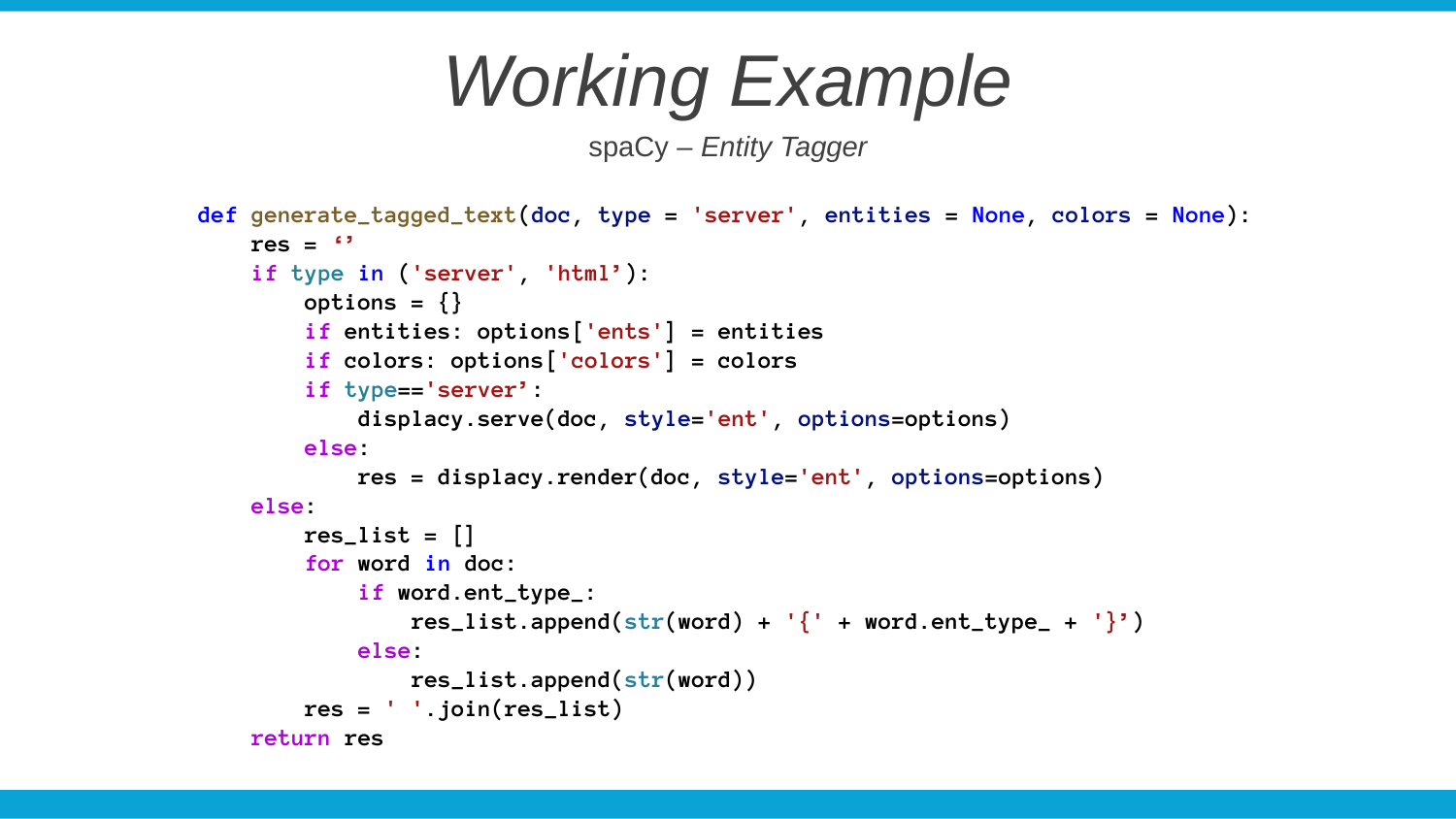

Working Example
spaCy – Entity Tagger
def generate_tagged_text(doc, type = 'server', entities = None, colors = None):
    res = ‘’
    if type in ('server', 'html’):
        options = {}
        if entities: options['ents'] = entities
        if colors: options['colors'] = colors
        if type=='server’:
            displacy.serve(doc, style='ent', options=options)
        else:
            res = displacy.render(doc, style='ent', options=options)
    else:
        res_list = []
        for word in doc:
            if word.ent_type_:
                res_list.append(str(word) + '{' + word.ent_type_ + '}’)
            else:
                res_list.append(str(word))
        res = ' '.join(res_list)
    return res